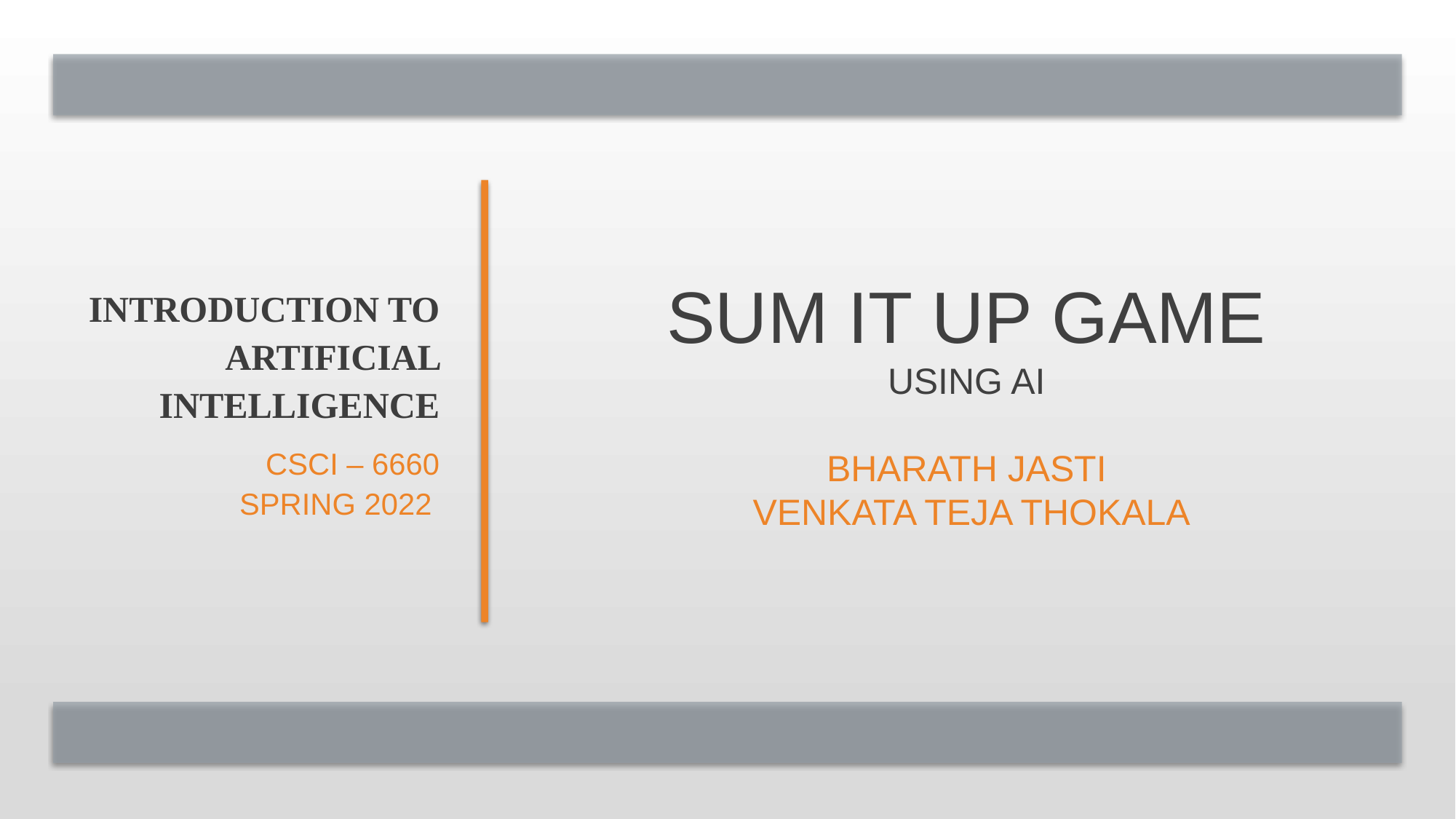

Introduction to Artificial Intelligence
CSCI – 6660
SPRING 2022
# SUM IT UP Game using AI Bharath Jasti  Venkata TeJa Thokala